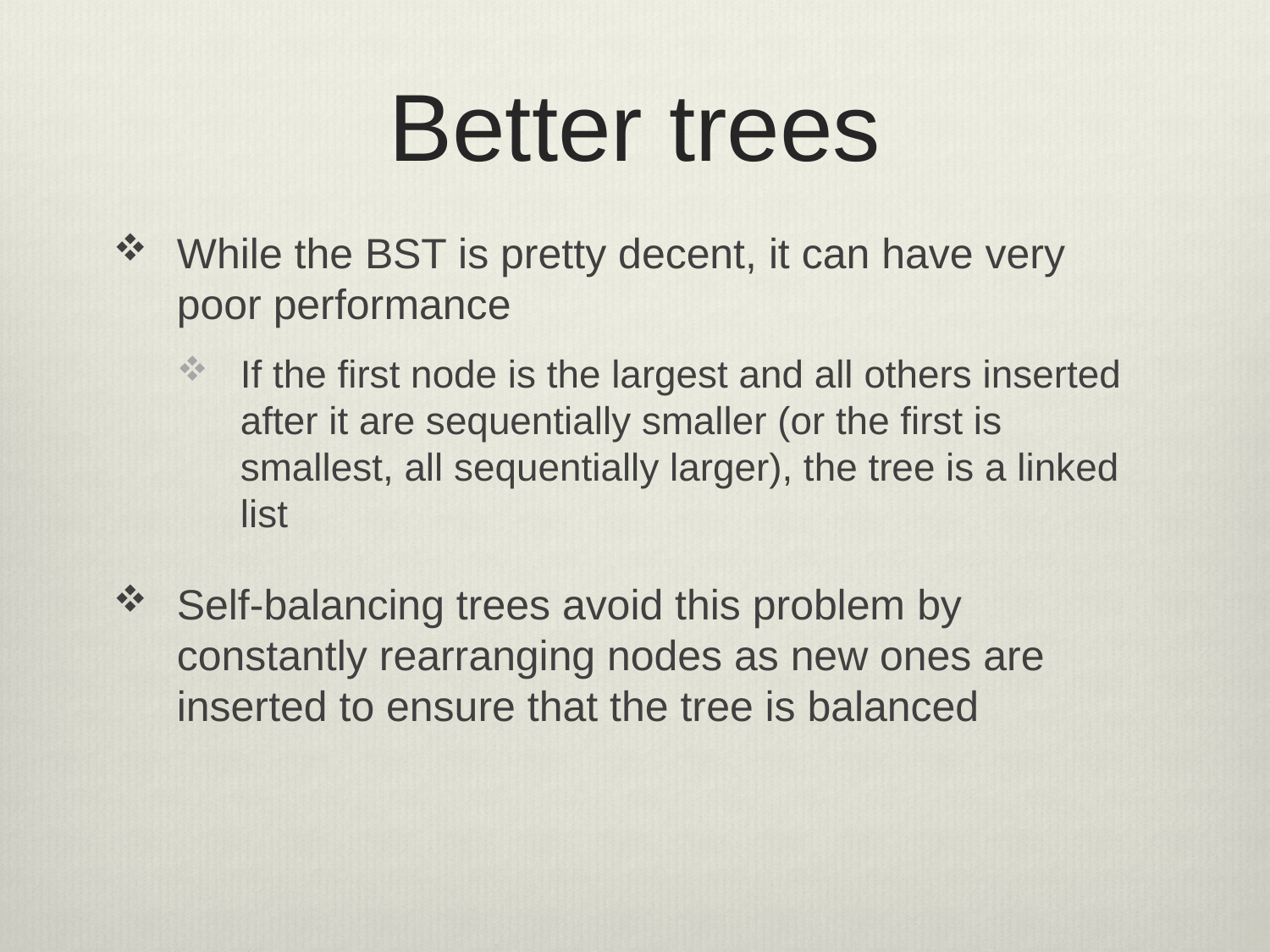

# Better trees
While the BST is pretty decent, it can have very poor performance
If the first node is the largest and all others inserted after it are sequentially smaller (or the first is smallest, all sequentially larger), the tree is a linked list
Self-balancing trees avoid this problem by constantly rearranging nodes as new ones are inserted to ensure that the tree is balanced